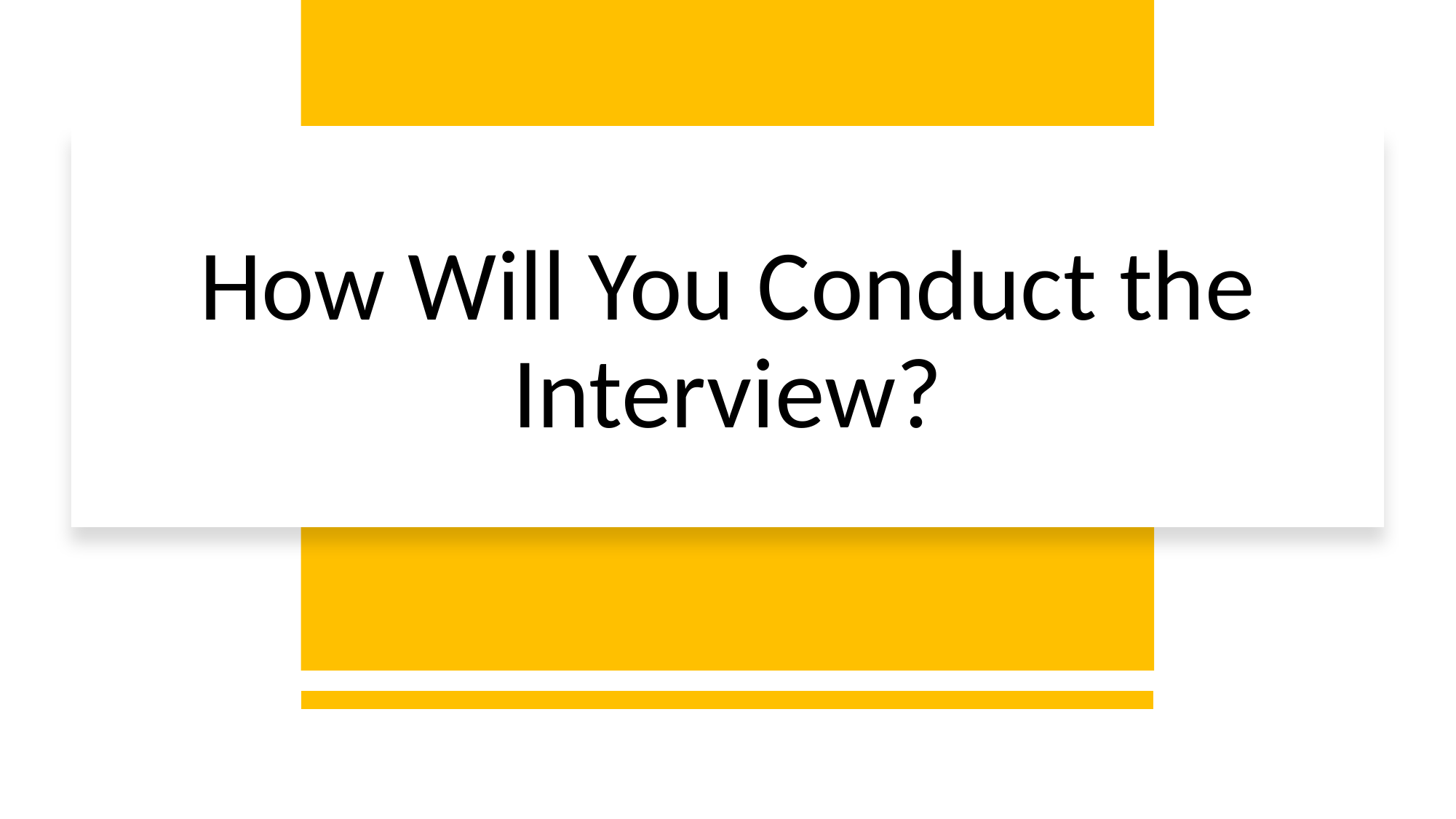

# How Will You Conduct the Interview?